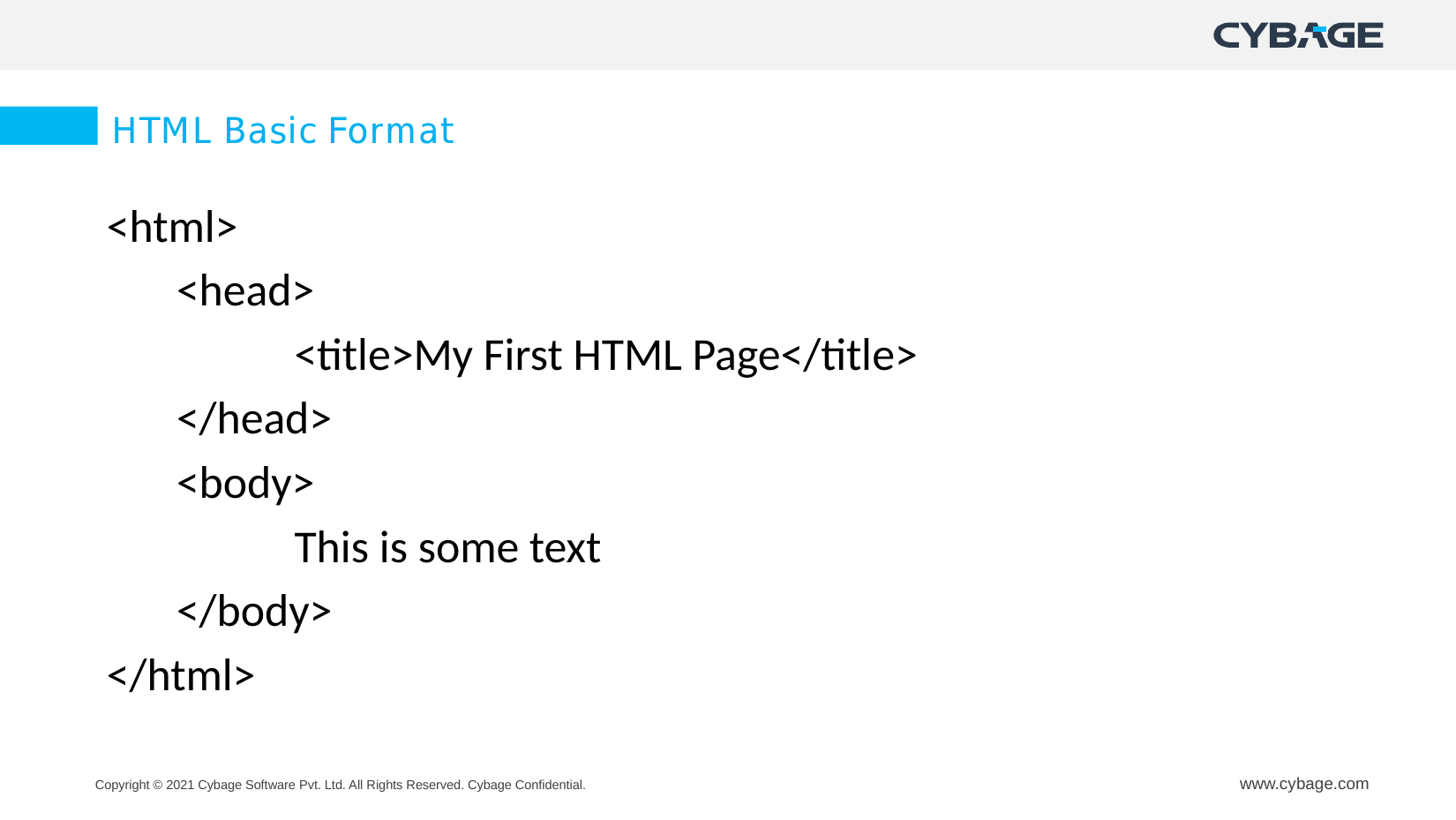

HTML Basic Format

<html>
<head>
	<title>My First HTML Page</title>
</head>
<body>
	This is some text
</body>
</html>